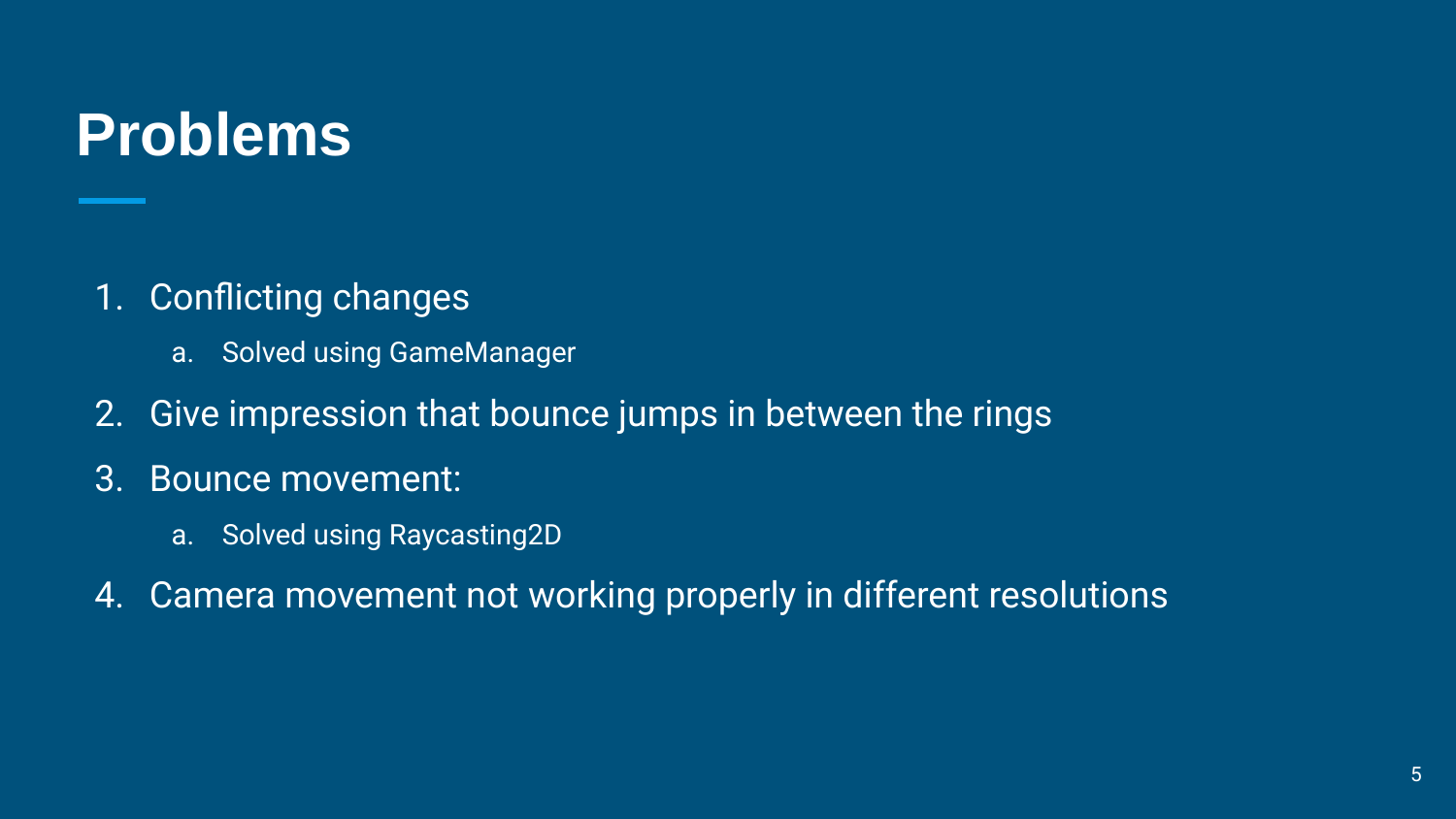

# Problems
Conflicting changes
Solved using GameManager
Give impression that bounce jumps in between the rings
Bounce movement:
Solved using Raycasting2D
Camera movement not working properly in different resolutions
5